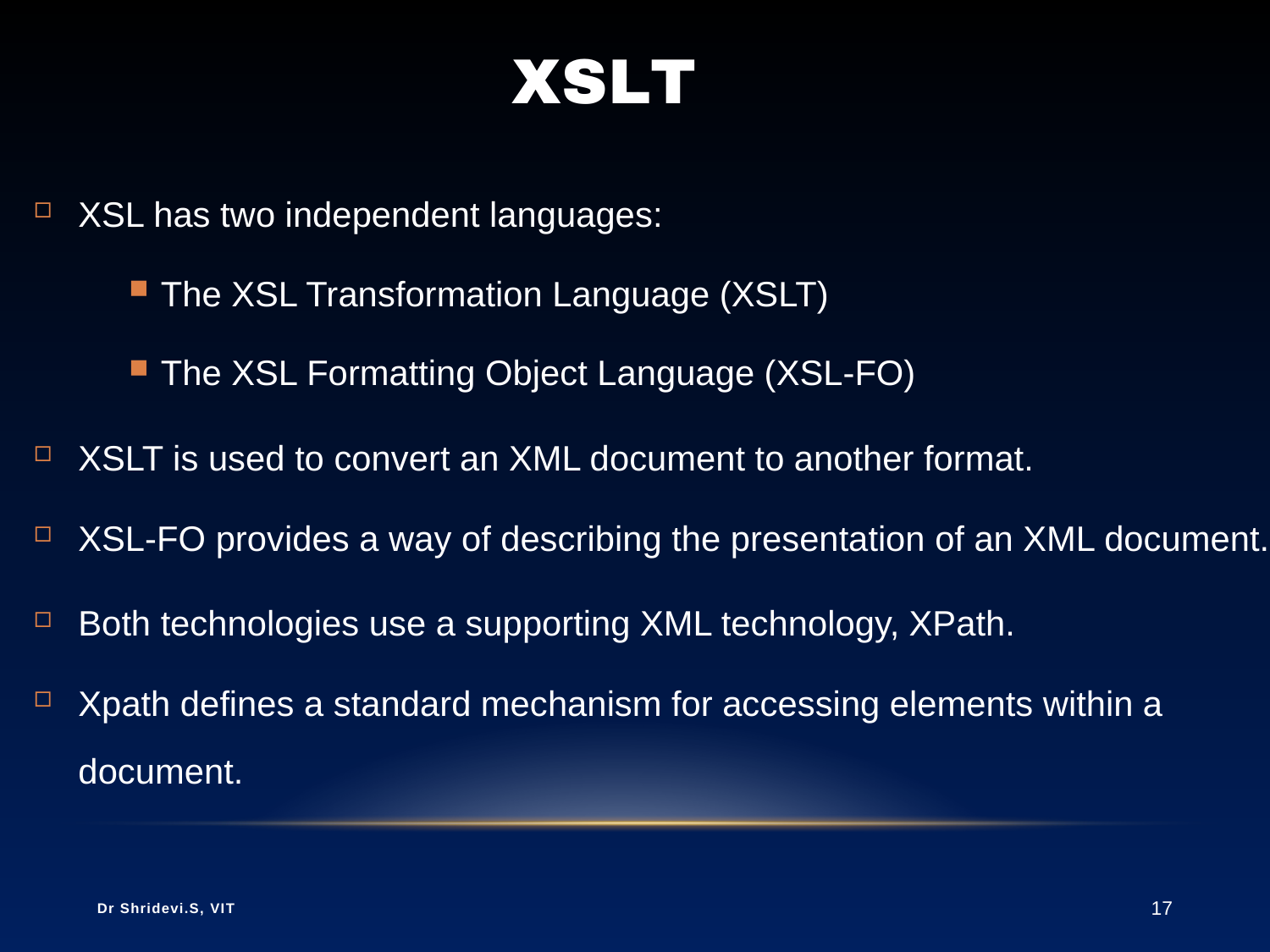

# XSLT
XSL has two independent languages:
The XSL Transformation Language (XSLT)
The XSL Formatting Object Language (XSL-FO)

XSLT is used to convert an XML document to another format.
XSL-FO provides a way of describing the presentation of an XML document.

Both technologies use a supporting XML technology, XPath.
Xpath defines a standard mechanism for accessing elements within a document.
Dr Shridevi.S, VIT
17